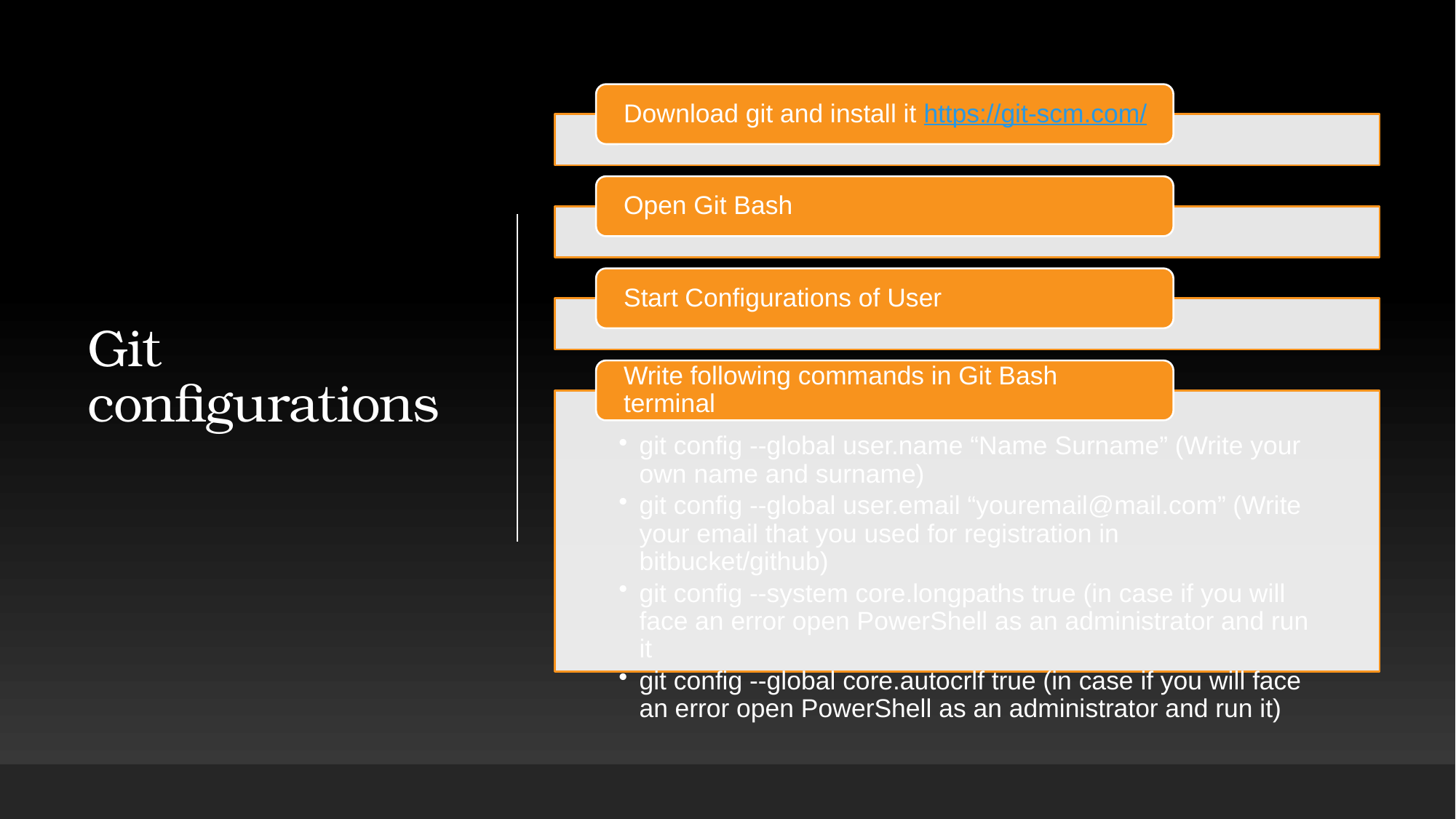

# Git configurations
Download git and install it https://git-scm.com/
Open Git Bash
Start Configurations of User
git config --global user.name “Name Surname” (Write your own name and surname)
git config --global user.email “youremail@mail.com” (Write your email that you used for registration in bitbucket/github)
git config --system core.longpaths true (in case if you will face an error open PowerShell as an administrator and run it
git config --global core.autocrlf true (in case if you will face an error open PowerShell as an administrator and run it)
Write following commands in Git Bash terminal